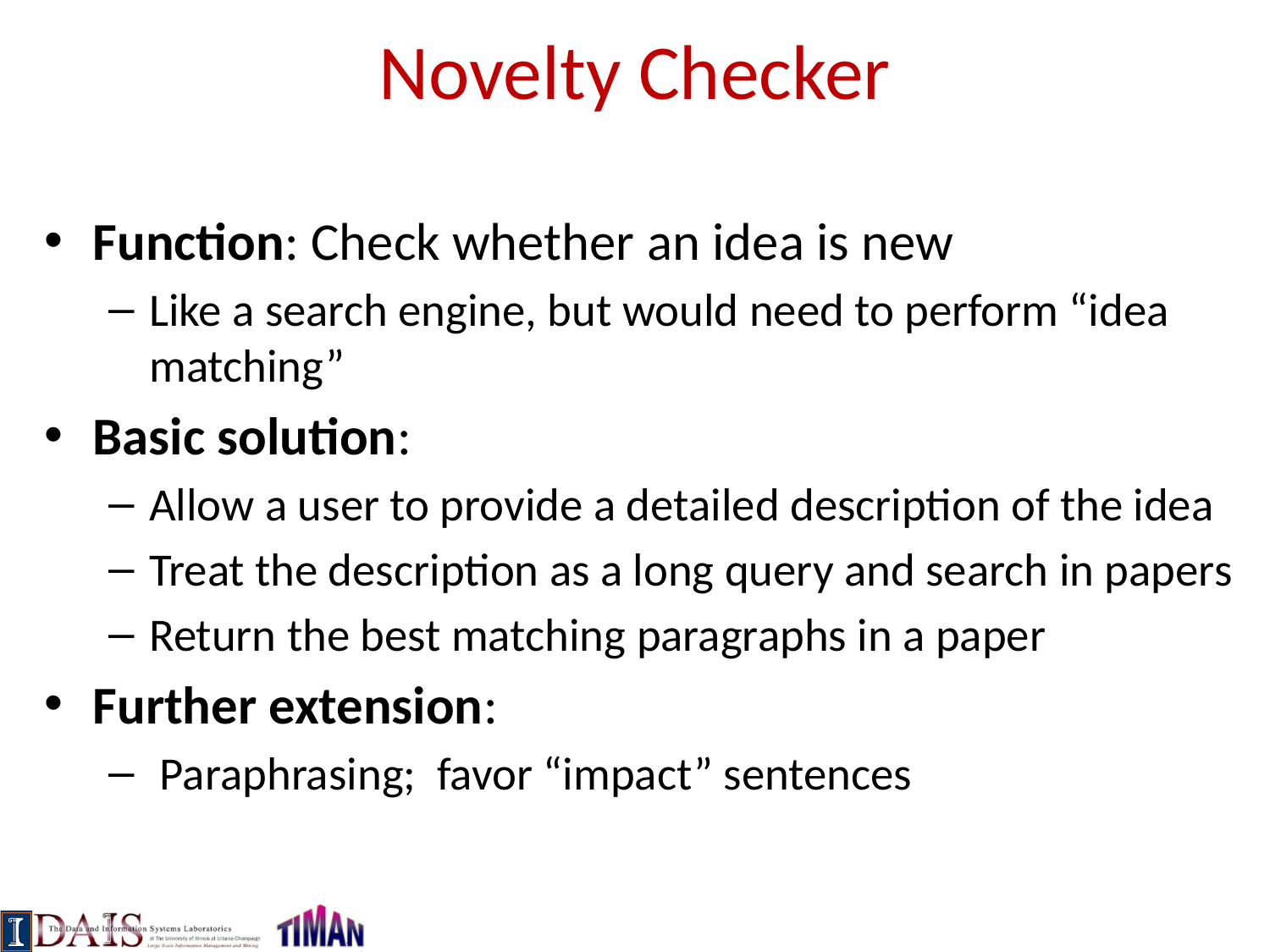

# Novelty Checker
Function: Check whether an idea is new
Like a search engine, but would need to perform “idea matching”
Basic solution:
Allow a user to provide a detailed description of the idea
Treat the description as a long query and search in papers
Return the best matching paragraphs in a paper
Further extension:
 Paraphrasing;  favor “impact” sentences